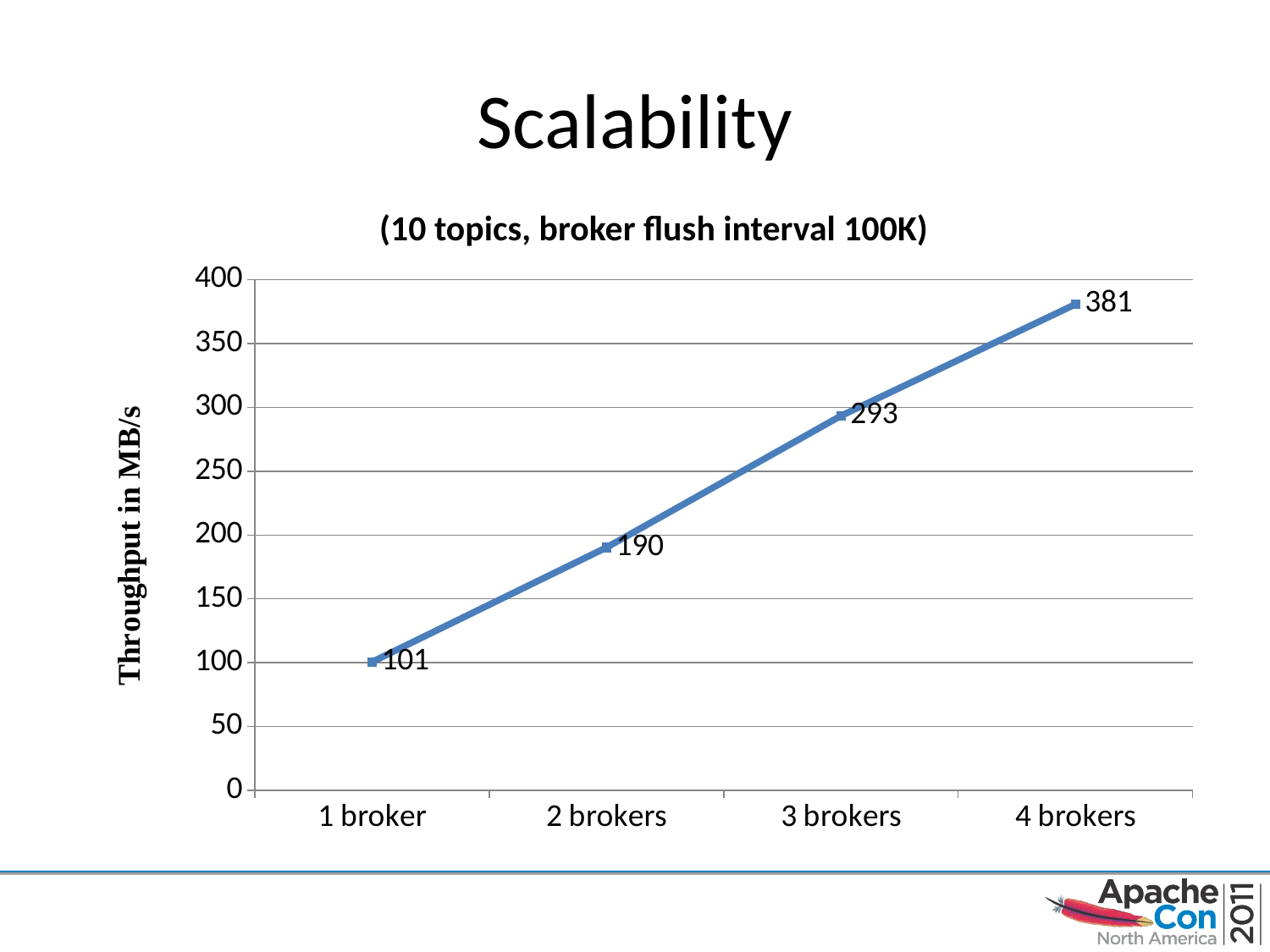

# Scalability
(10 topics, broker flush interval 100K)

### Chart

| Category | Series 1 |
|---|---|
| 1 broker | 100.5752 |
| 2 brokers | 190.3245 |
| 3 brokers | 293.4352 |
| 4 brokers | 380.8346 |